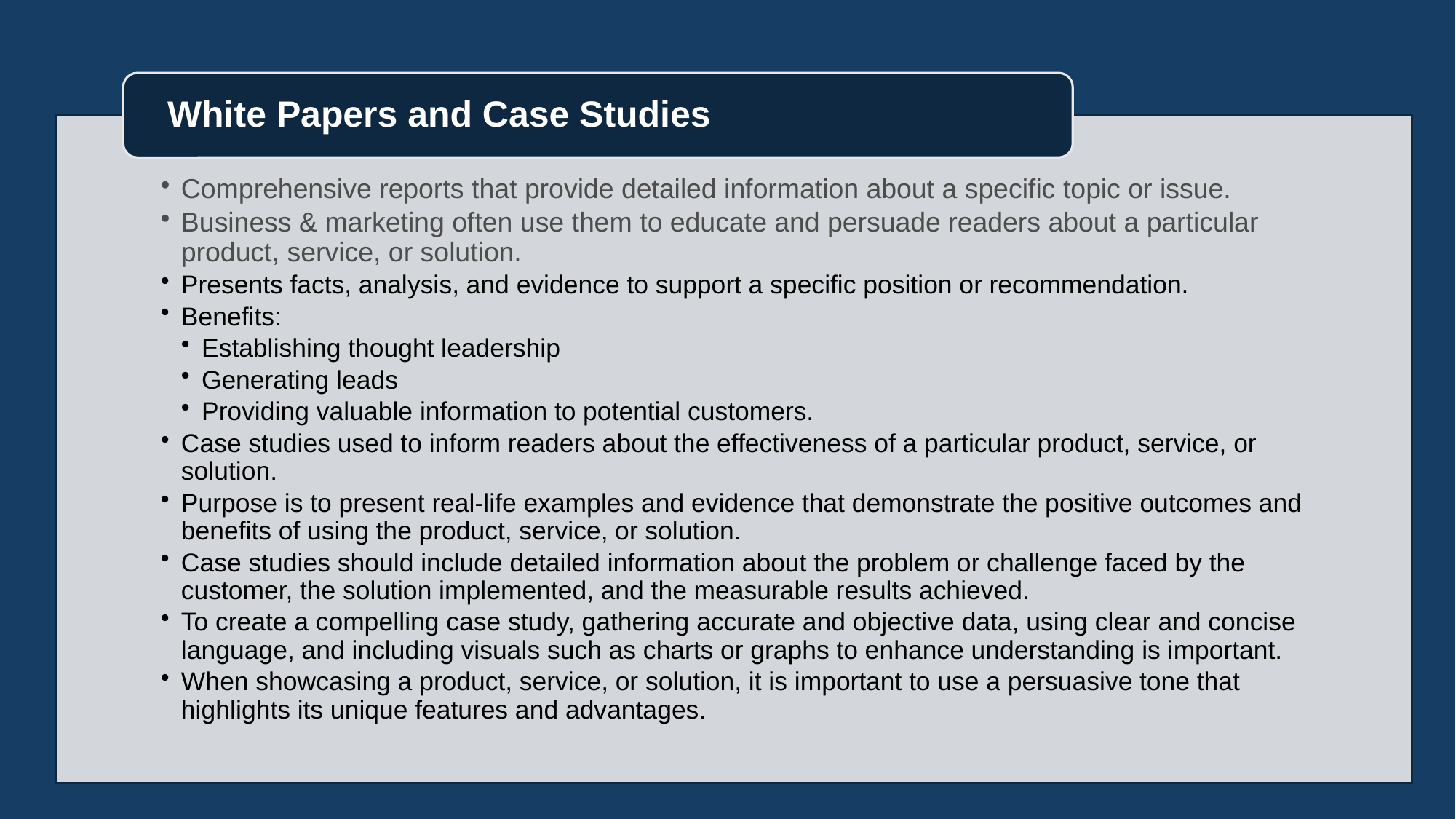

Comprehensive reports that provide detailed information about a specific topic or issue.
Business & marketing often use them to educate and persuade readers about a particular product, service, or solution.
Presents facts, analysis, and evidence to support a specific position or recommendation.
Benefits:
Establishing thought leadership
Generating leads
Providing valuable information to potential customers.
Case studies used to inform readers about the effectiveness of a particular product, service, or solution.
Purpose is to present real-life examples and evidence that demonstrate the positive outcomes and benefits of using the product, service, or solution.
Case studies should include detailed information about the problem or challenge faced by the customer, the solution implemented, and the measurable results achieved.
To create a compelling case study, gathering accurate and objective data, using clear and concise language, and including visuals such as charts or graphs to enhance understanding is important.
When showcasing a product, service, or solution, it is important to use a persuasive tone that highlights its unique features and advantages.
White Papers and Case Studies